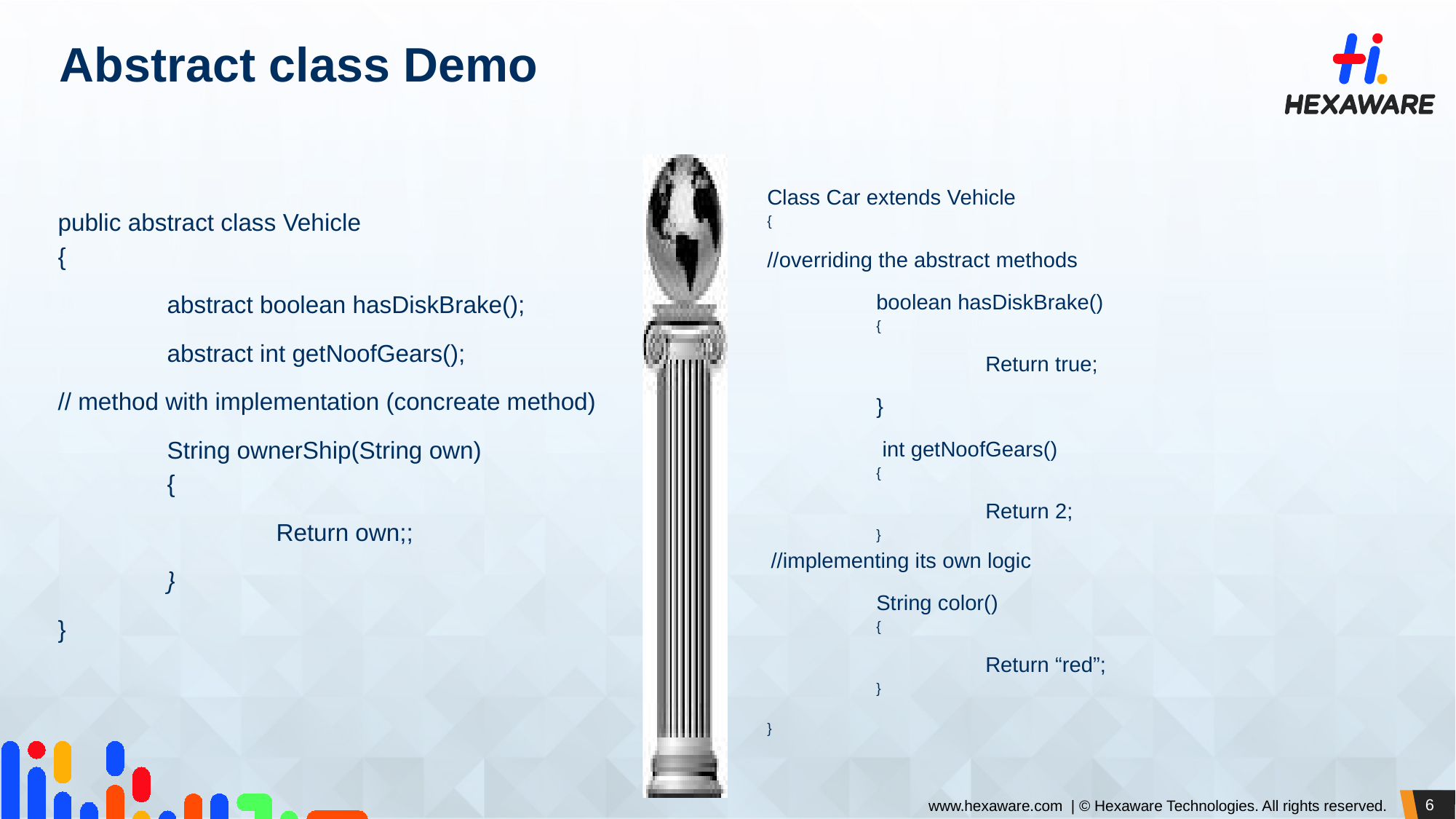

# Abstract class Demo

Class Car extends Vehicle
{
//overriding the abstract methods
	boolean hasDiskBrake()
	{
		Return true;
	}
	 int getNoofGears()
	{
		Return 2;
	}
 //implementing its own logic
	String color()
	{
		Return “red”;
	}

}

public abstract class Vehicle
{
	abstract boolean hasDiskBrake();
	abstract int getNoofGears();
// method with implementation (concreate method)
	String ownerShip(String own)
	{
		Return own;;
	}
}